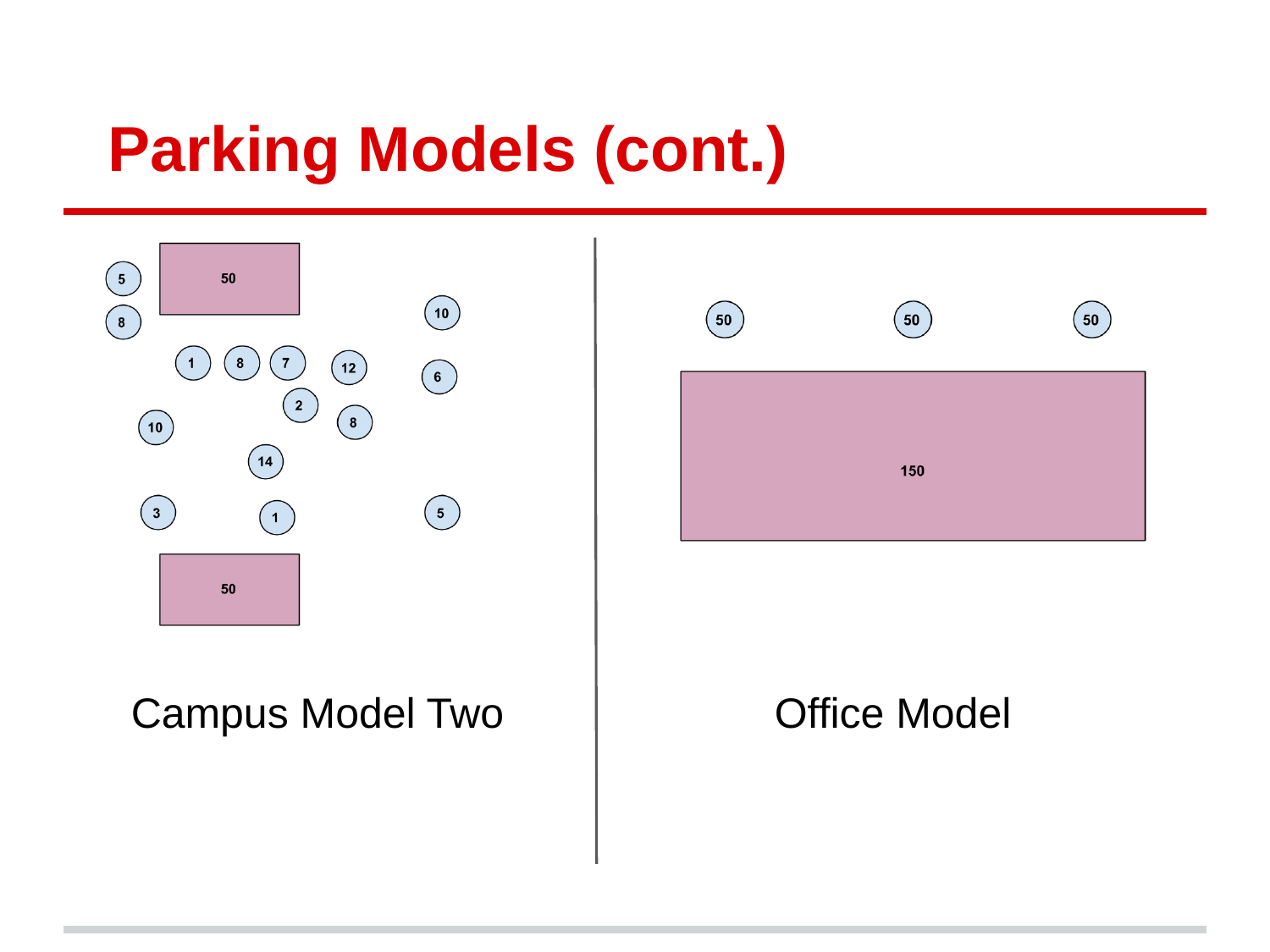

# Parking Models (cont.)

Campus Model Two
Office Model